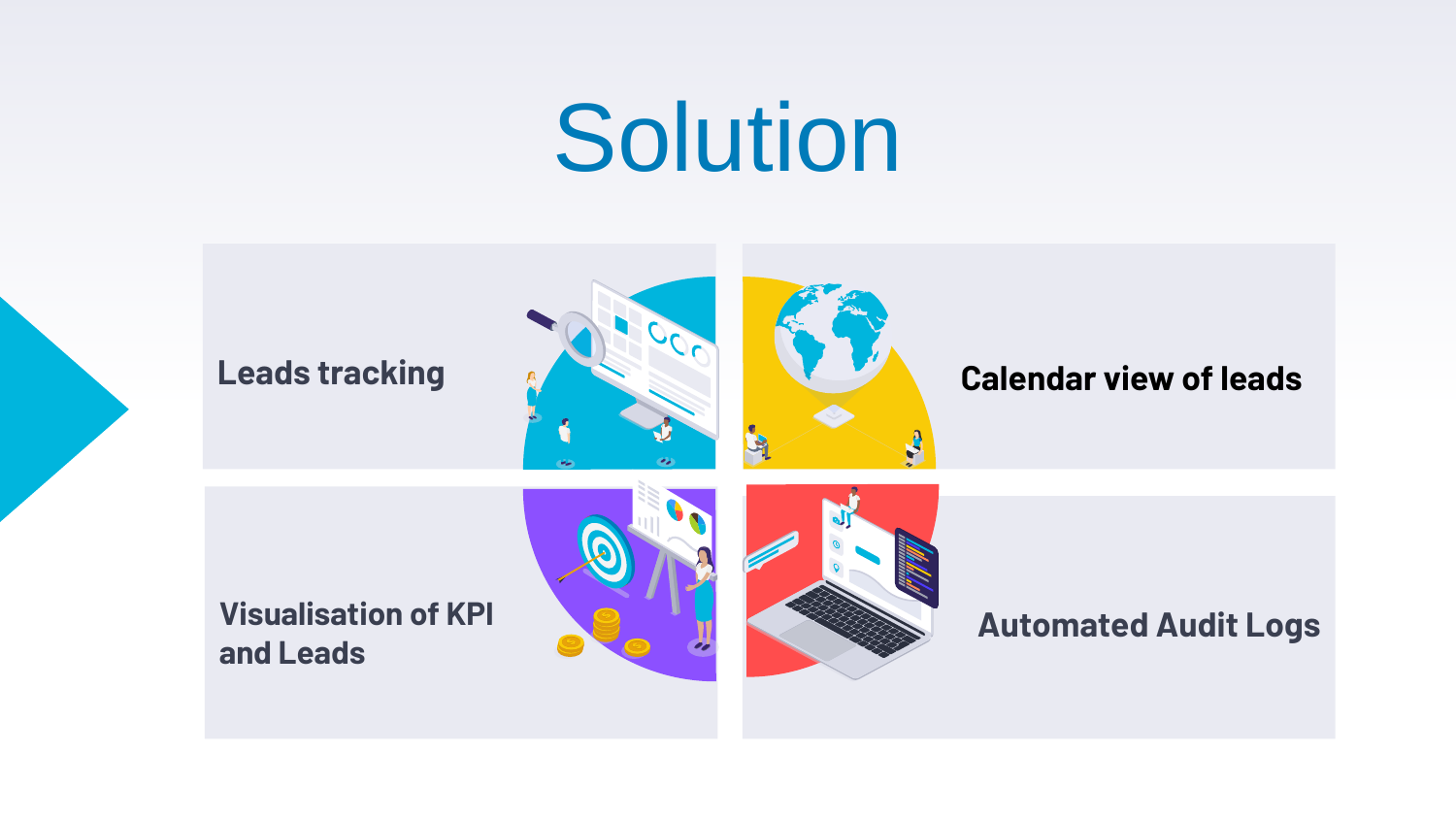

# Solution

Leads tracking

Calendar view of leads

Visualisation of KPI and Leads

Automated Audit Logs